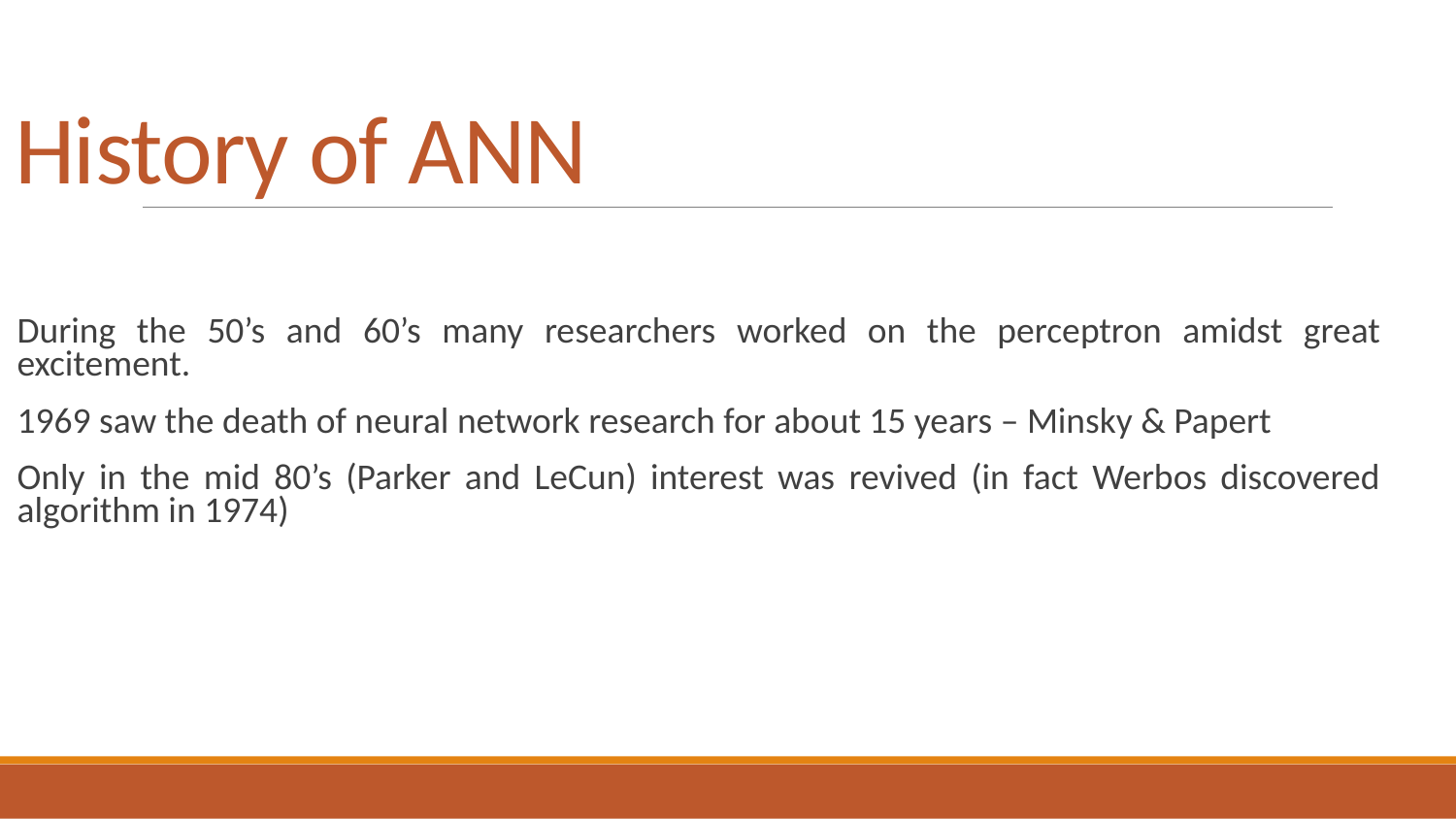

History of ANN
During the 50’s and 60’s many researchers worked on the perceptron amidst great excitement.
1969 saw the death of neural network research for about 15 years – Minsky & Papert
Only in the mid 80’s (Parker and LeCun) interest was revived (in fact Werbos discovered algorithm in 1974)